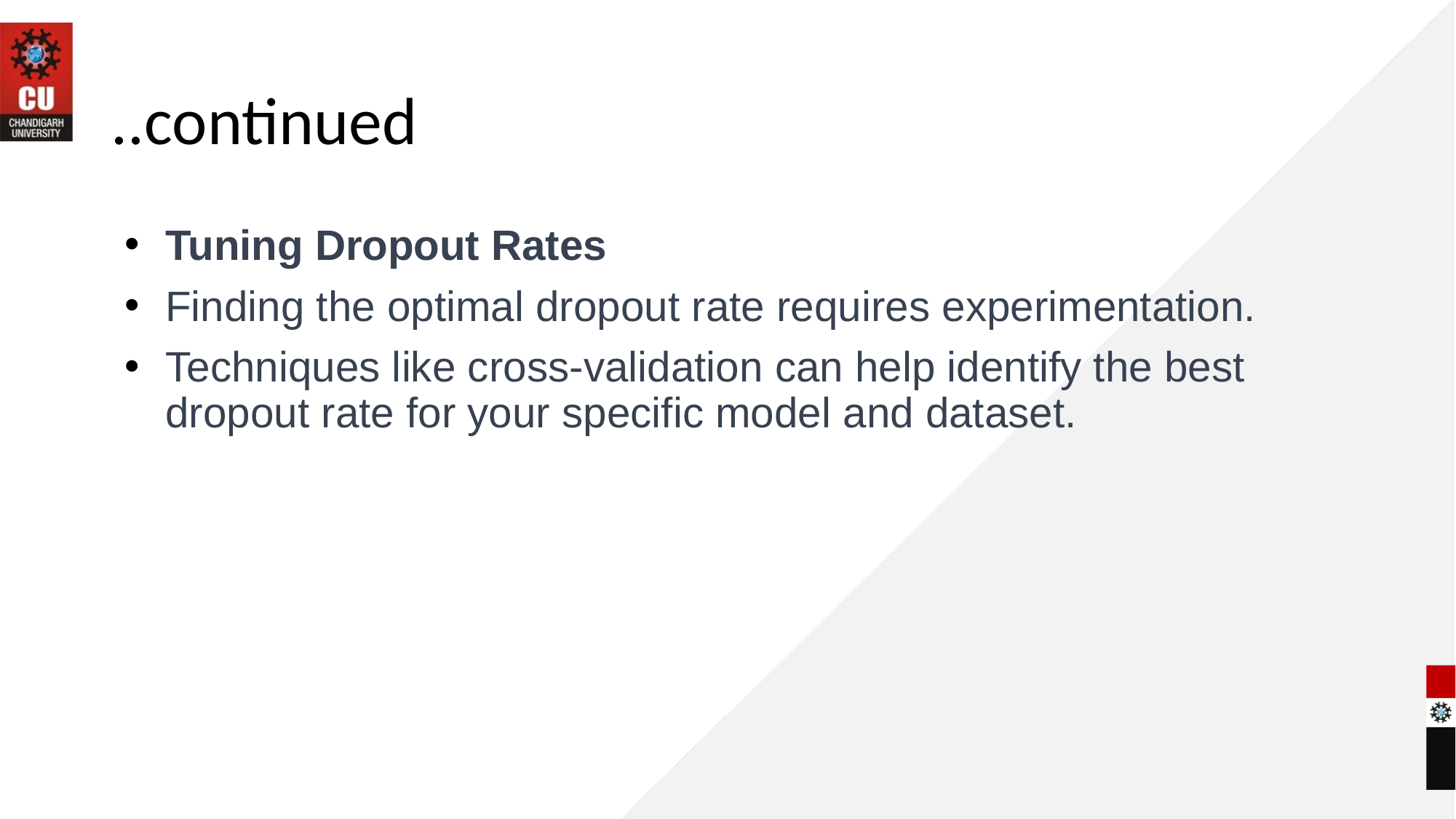

# ..continued
Tuning Dropout Rates
Finding the optimal dropout rate requires experimentation.
Techniques like cross-validation can help identify the best dropout rate for your specific model and dataset.